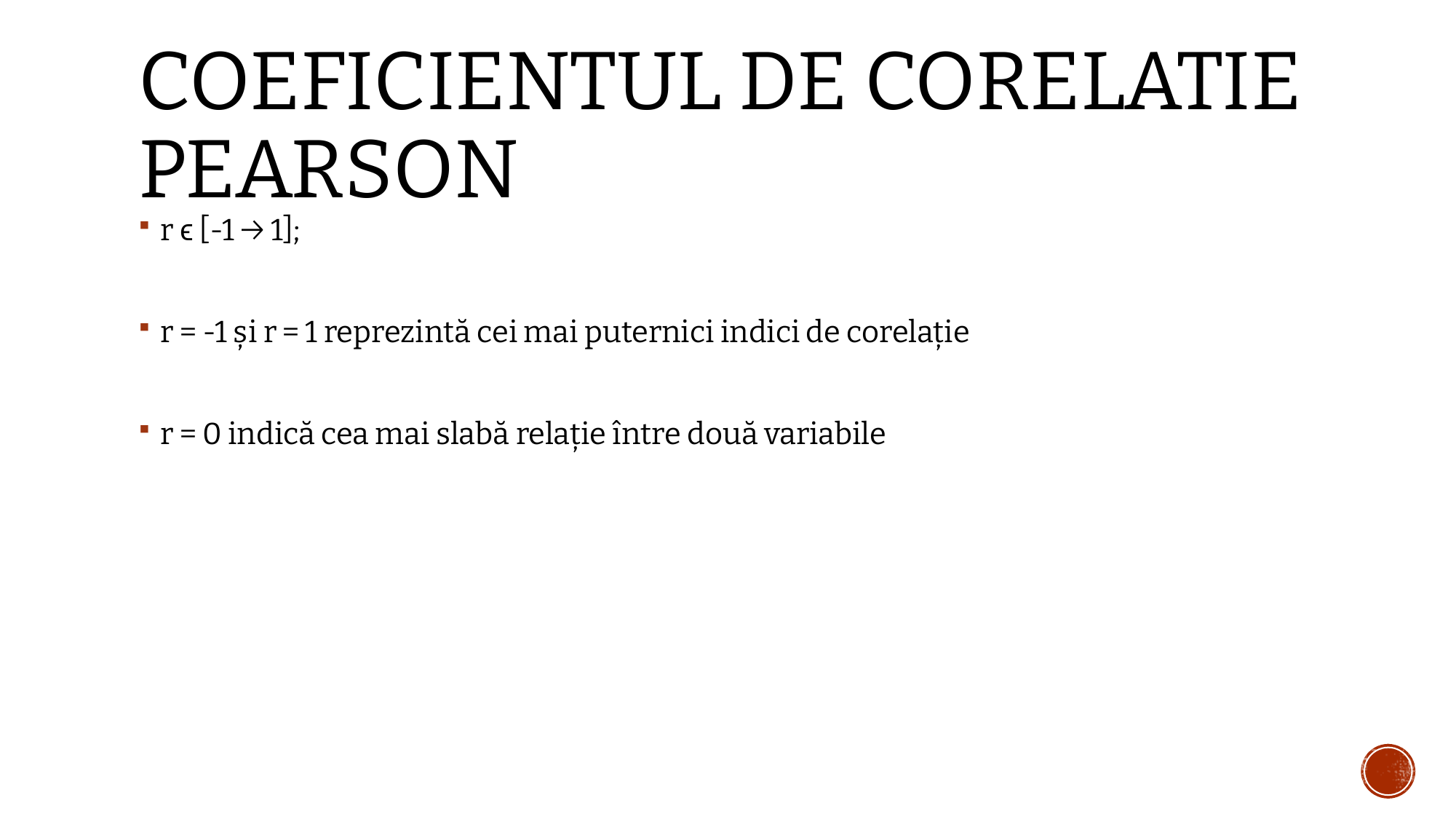

# Coeficientul de corelatie Pearson
r ϵ [-1 → 1];

r = -1 și r = 1 reprezintă cei mai puternici indici de corelație

r = 0 indică cea mai slabă relație între două variabile